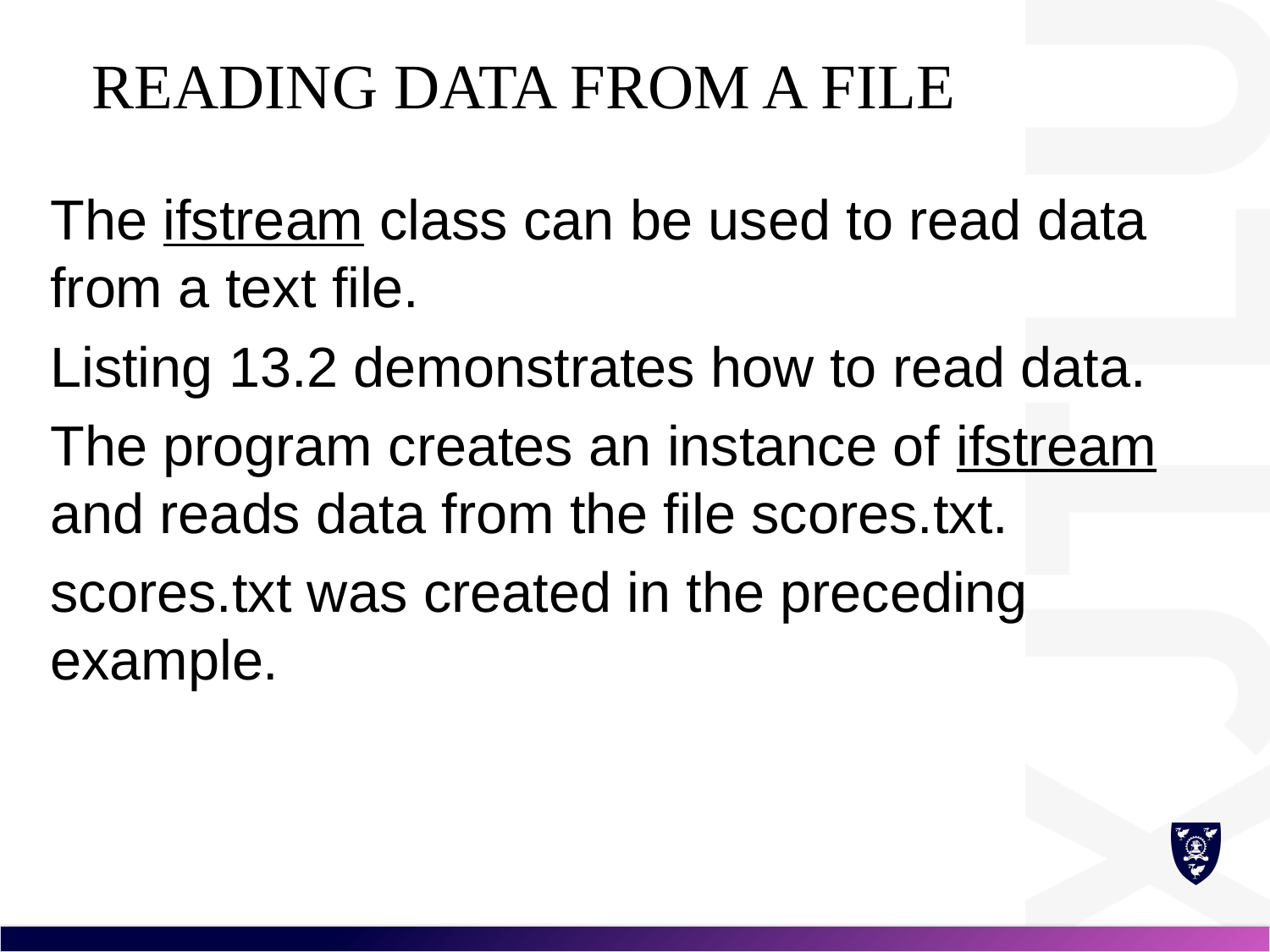

# Reading Data from a File
The ifstream class can be used to read data from a text file.
Listing 13.2 demonstrates how to read data.
The program creates an instance of ifstream and reads data from the file scores.txt.
scores.txt was created in the preceding example.
12